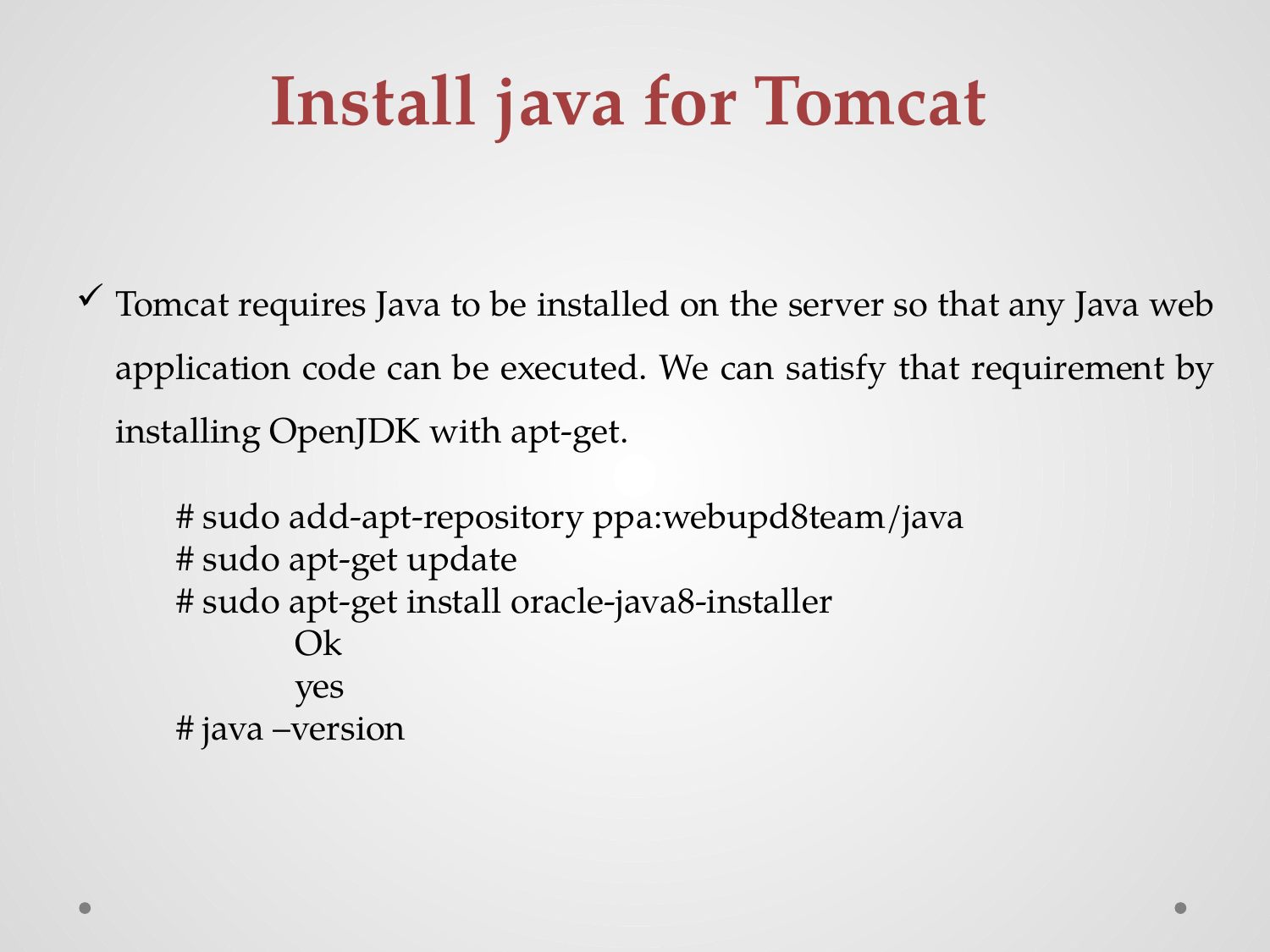

Install java for Tomcat
Tomcat requires Java to be installed on the server so that any Java web application code can be executed. We can satisfy that requirement by installing OpenJDK with apt-get.

	# sudo add-apt-repository ppa:webupd8team/java
	# sudo apt-get update
	# sudo apt-get install oracle-java8-installer
 		  Ok
  		  yes
 	# java –version